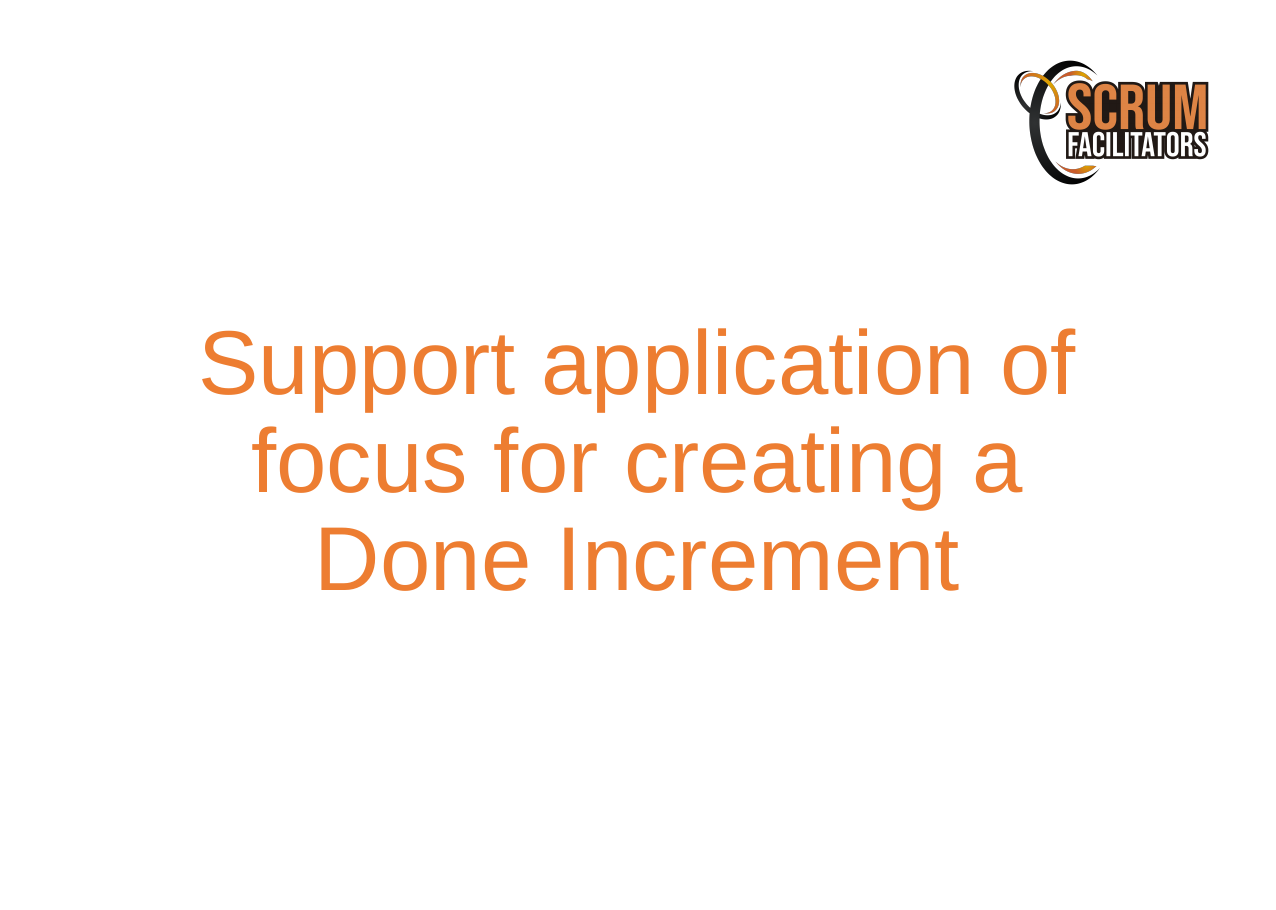

Support application of focus for creating a Done Increment